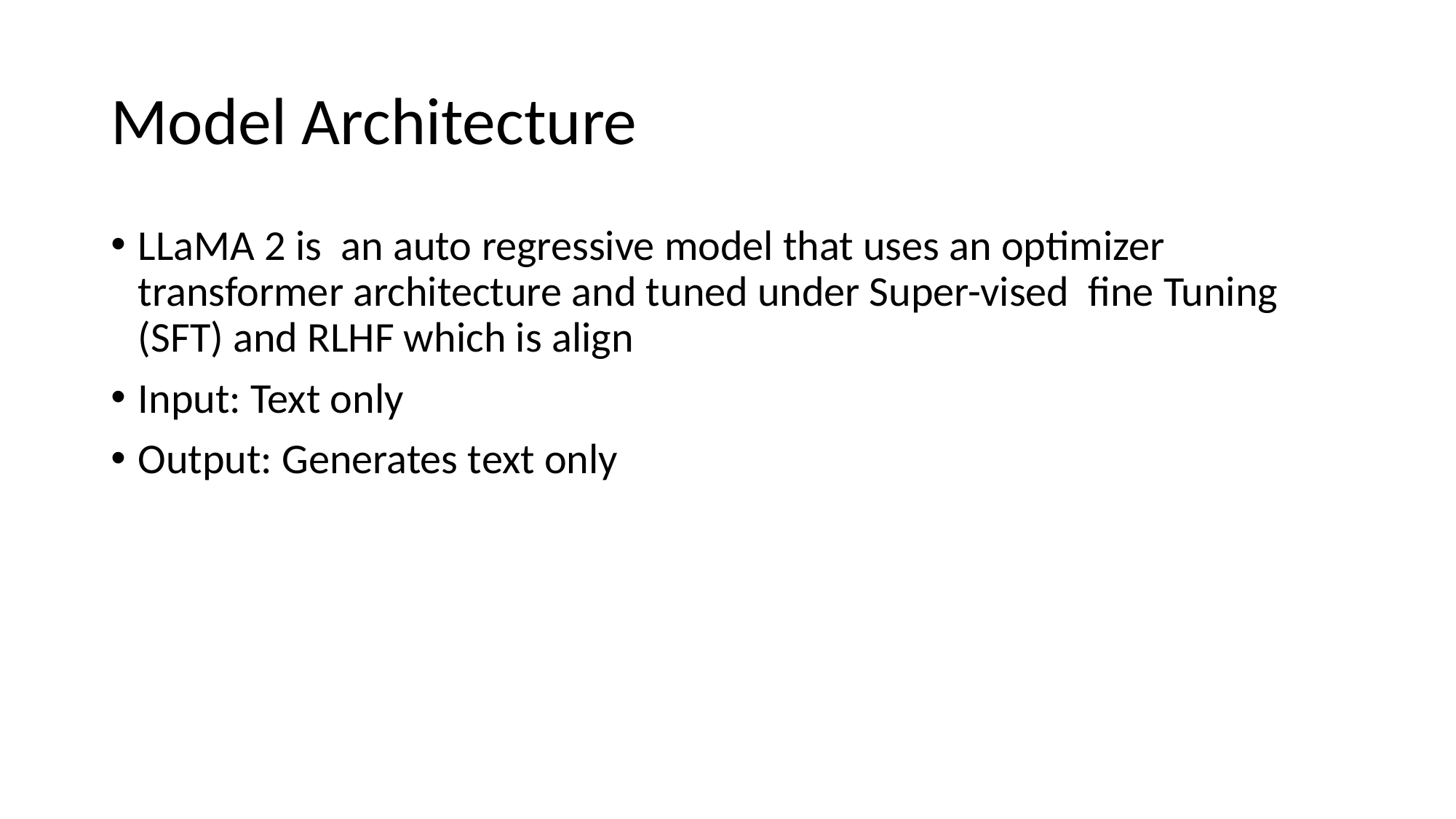

# Model Architecture
LLaMA 2 is  an auto regressive model that uses an optimizer transformer architecture and tuned under Super-vised  fine Tuning (SFT) and RLHF which is align
Input: Text only
Output: Generates text only